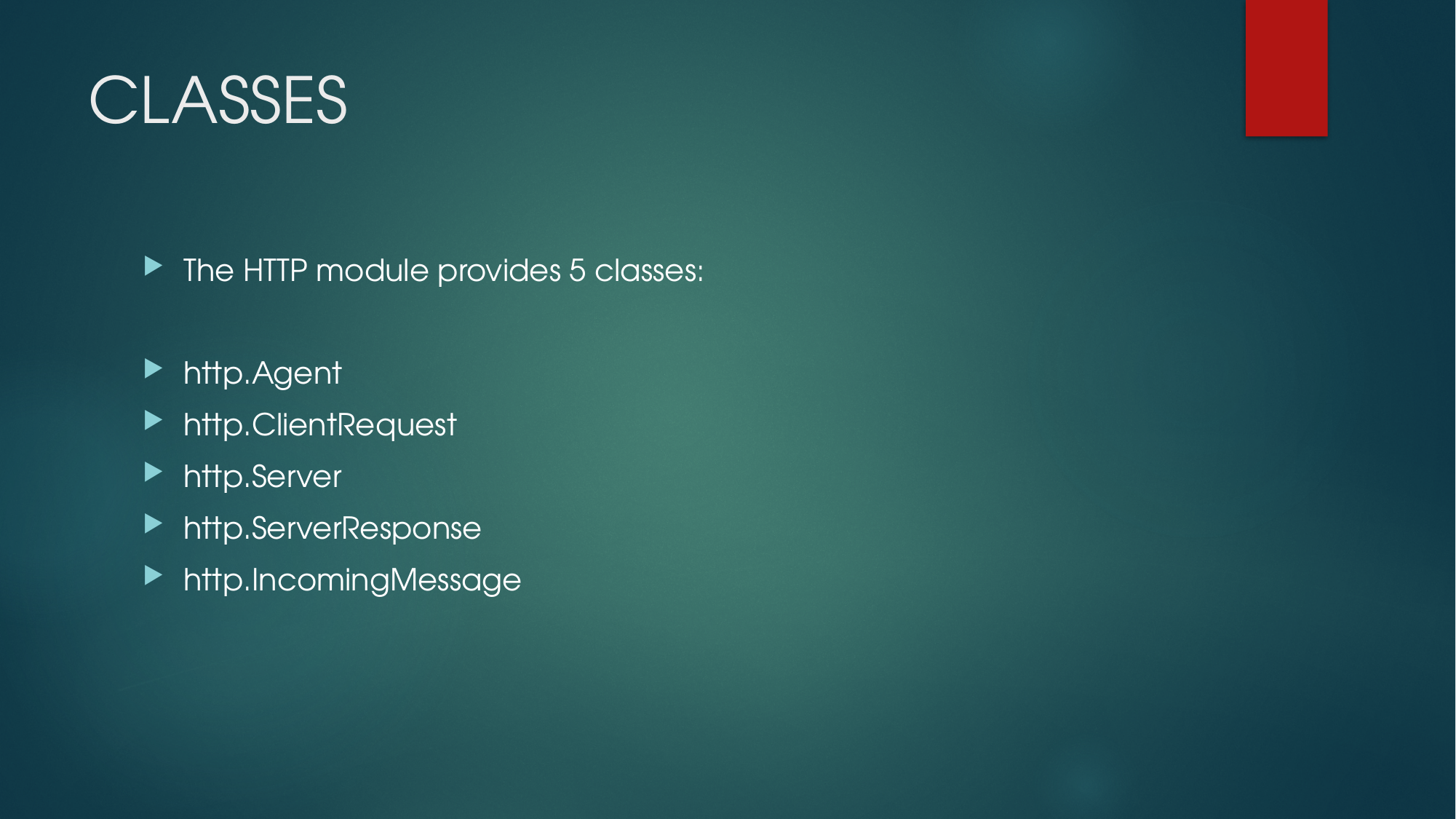

# CLASSES
The HTTP module provides 5 classes:

http.Agent
http.ClientRequest
http.Server
http.ServerResponse
http.IncomingMessage